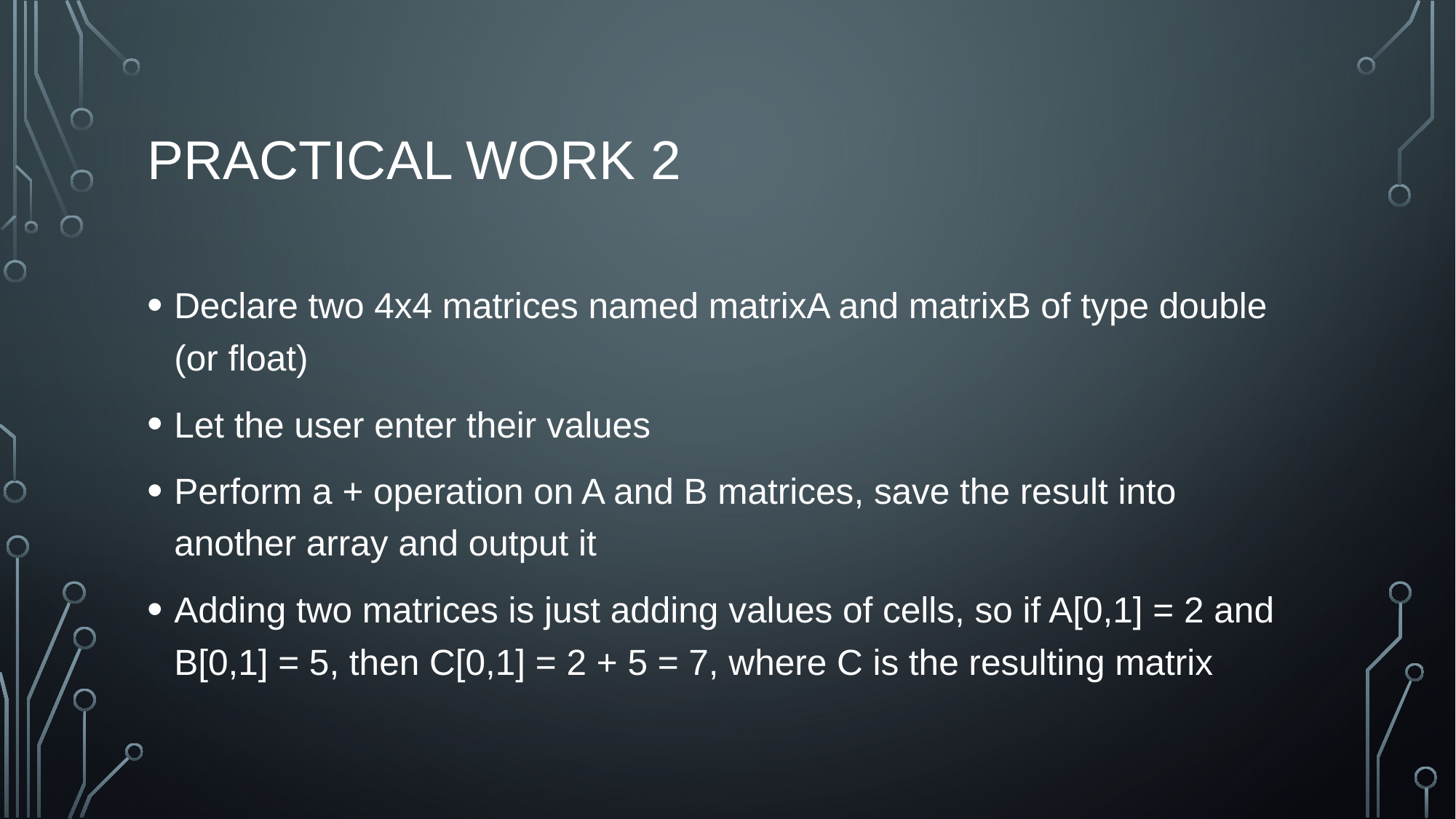

# Practical work 2
Declare two 4x4 matrices named matrixA and matrixB of type double (or float)
Let the user enter their values
Perform a + operation on A and B matrices, save the result into another array and output it
Adding two matrices is just adding values of cells, so if A[0,1] = 2 and B[0,1] = 5, then C[0,1] = 2 + 5 = 7, where C is the resulting matrix